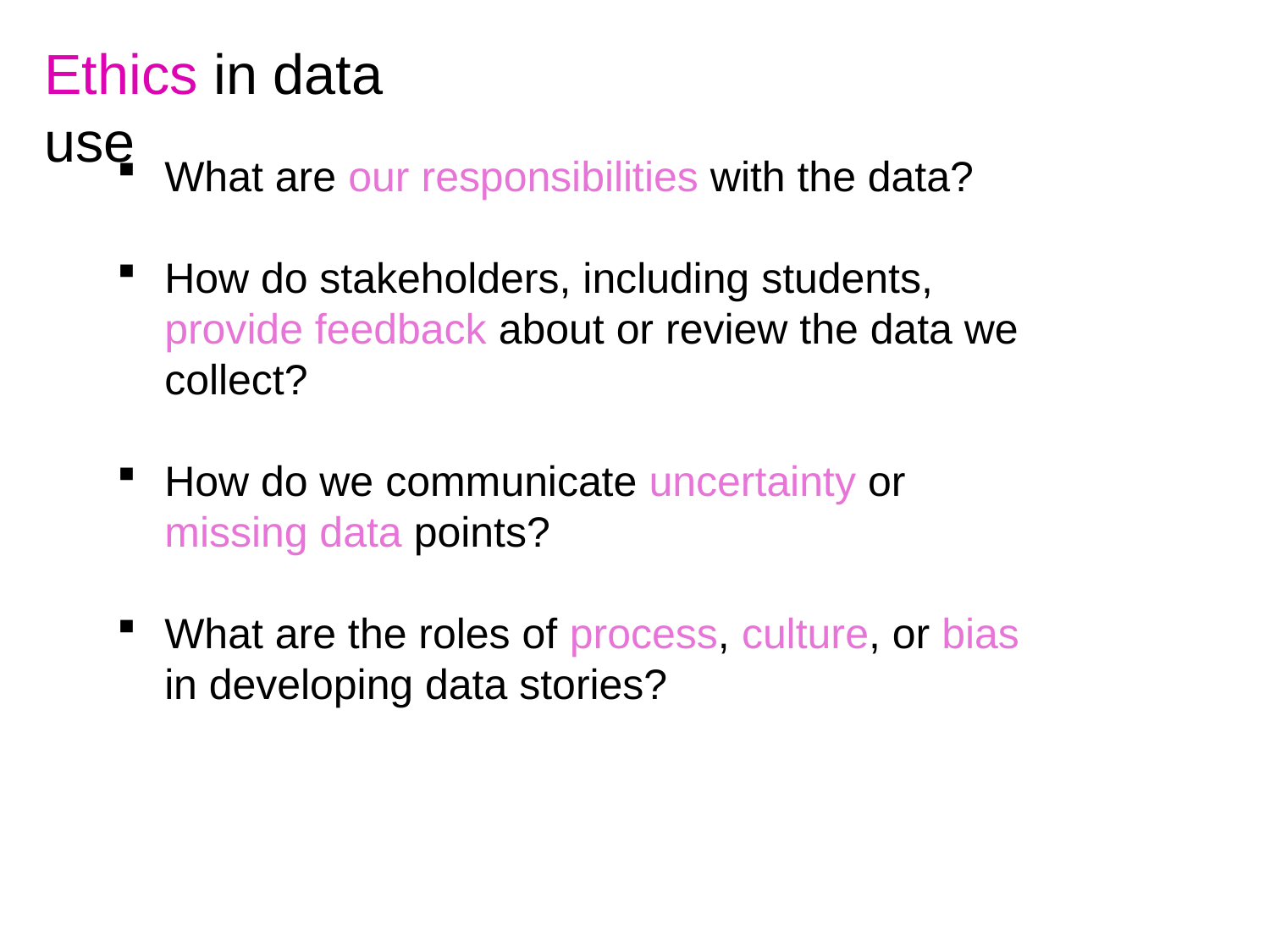

Ethics in data use
What are our responsibilities with the data?

How do stakeholders, including students, provide feedback about or review the data we collect?

How do we communicate uncertainty or missing data points?

What are the roles of process, culture, or bias in developing data stories?